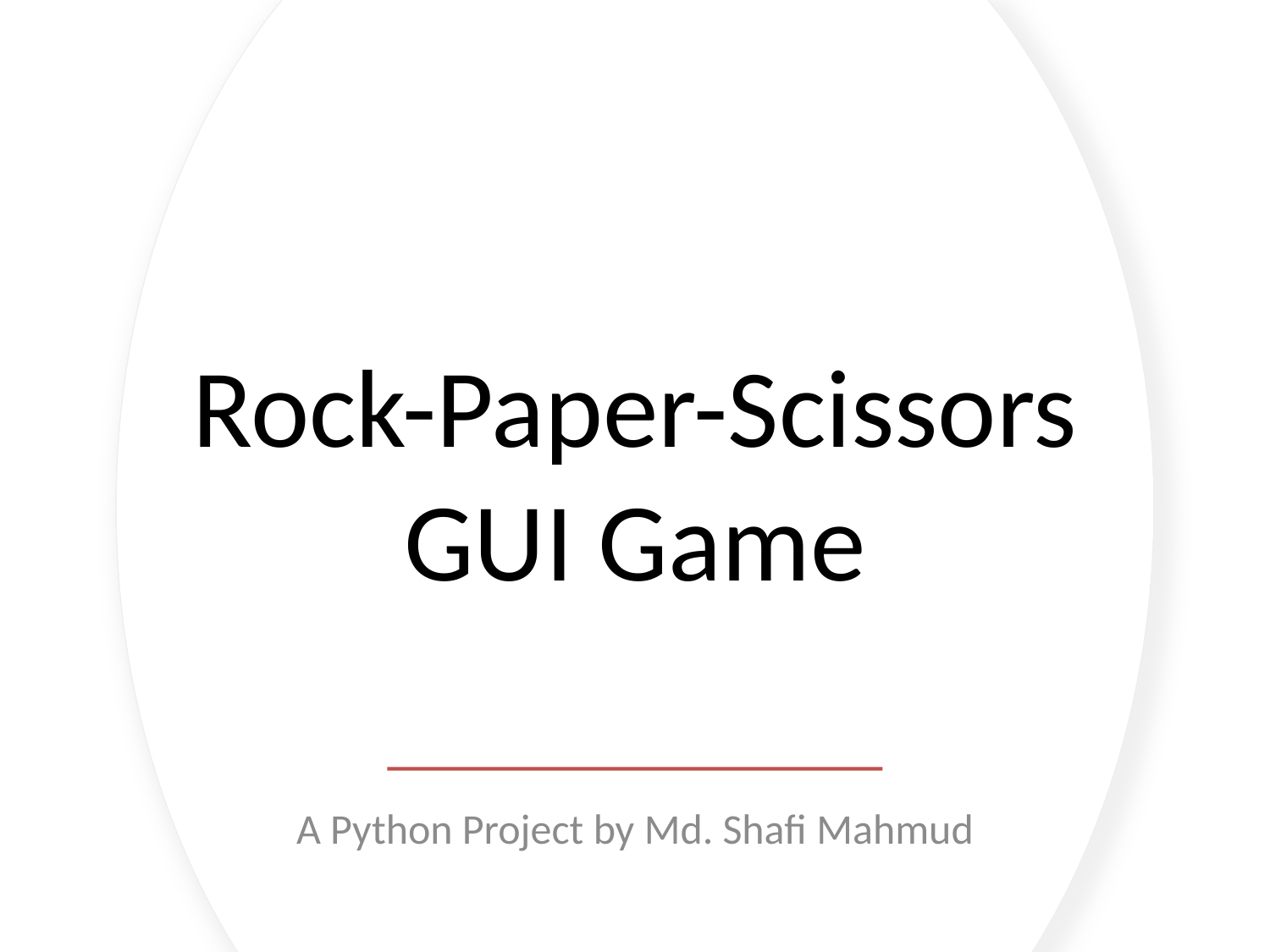

# Rock-Paper-Scissors GUI Game

A Python Project by Md. Shafi Mahmud